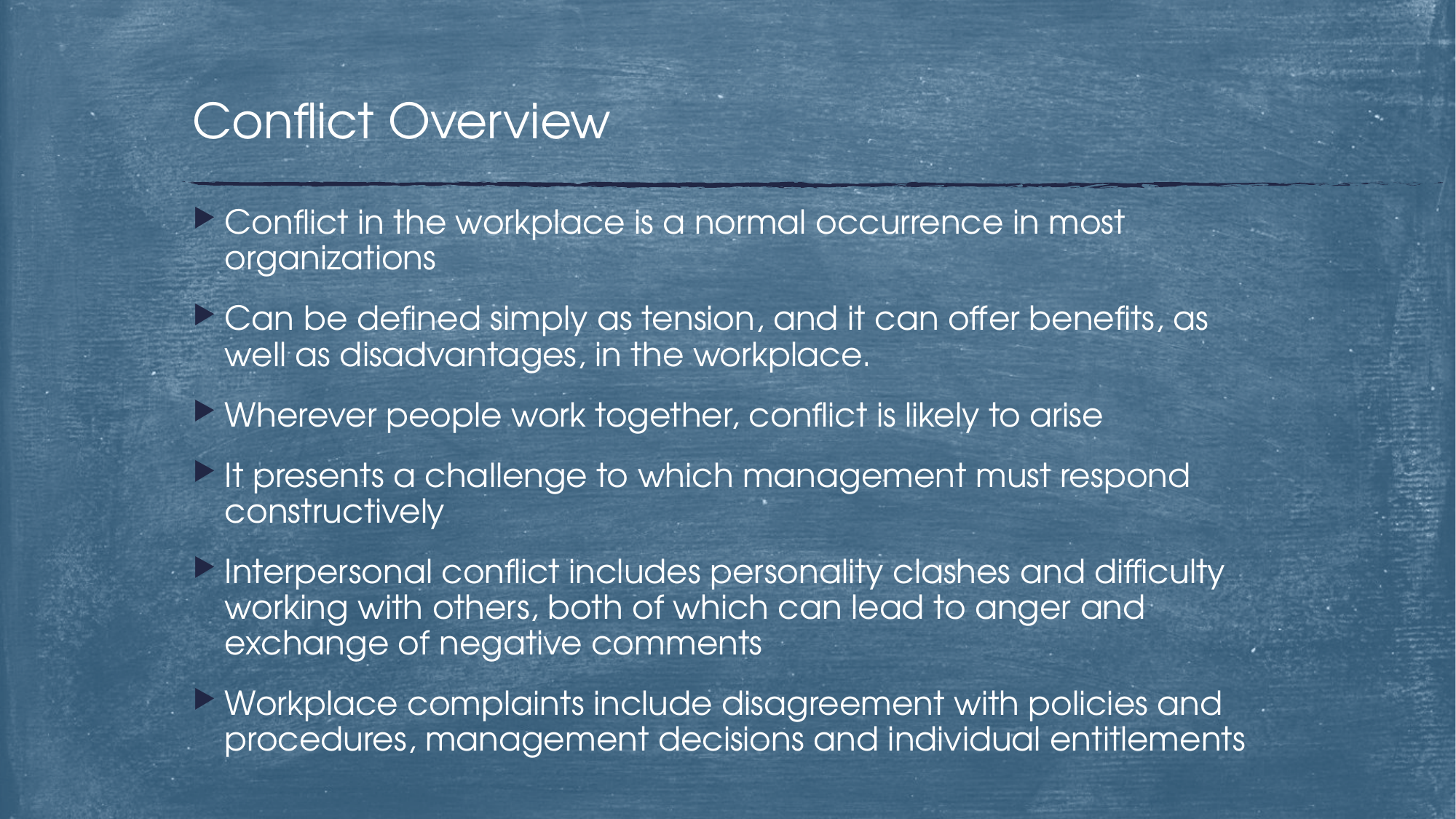

# Conflict Overview
Conflict in the workplace is a normal occurrence in most organizations
Can be defined simply as tension, and it can offer benefits, as well as disadvantages, in the workplace.
Wherever people work together, conflict is likely to arise
It presents a challenge to which management must respond constructively
Interpersonal conflict includes personality clashes and difficulty working with others, both of which can lead to anger and exchange of negative comments
Workplace complaints include disagreement with policies and procedures, management decisions and individual entitlements